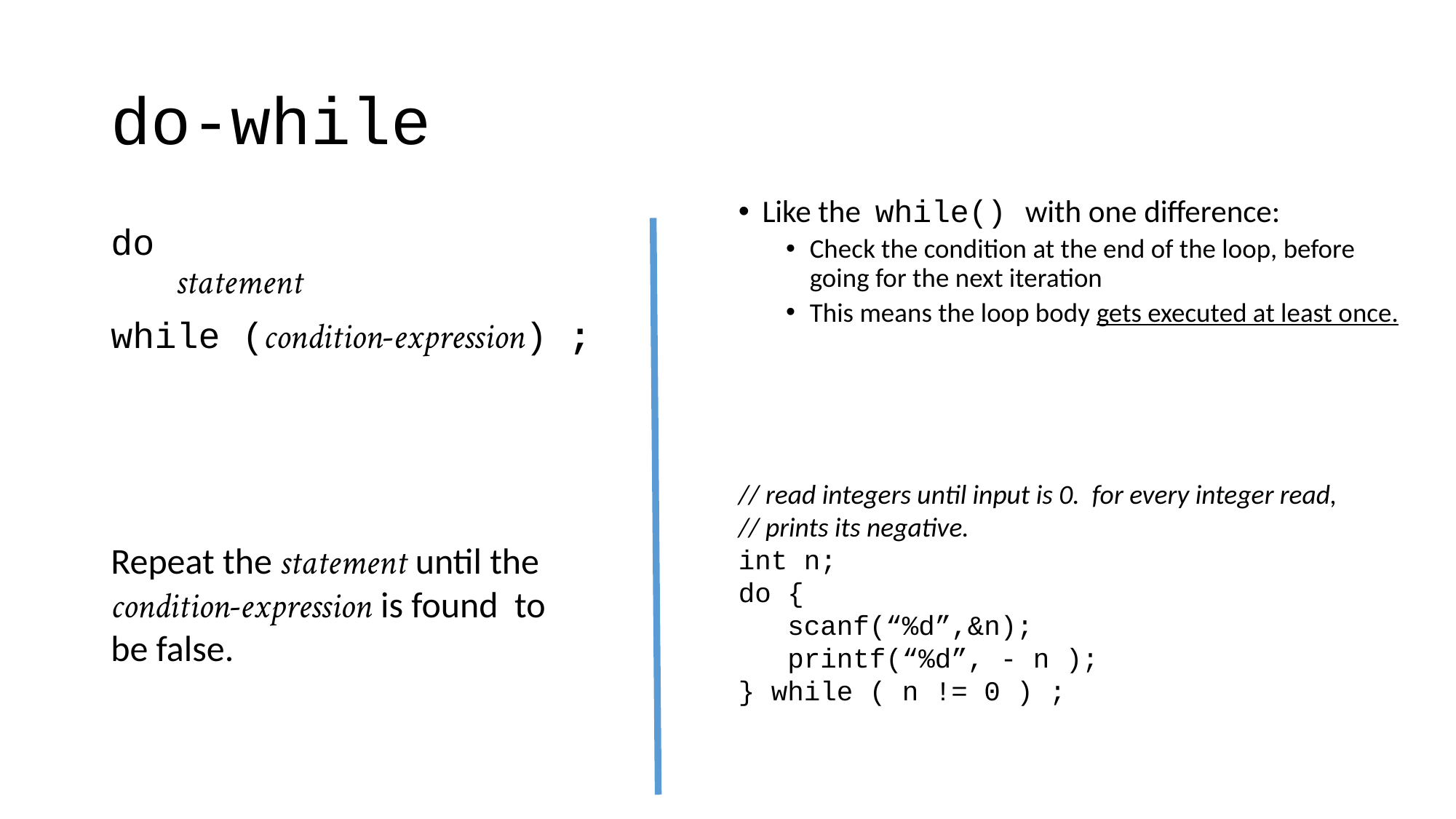

# do-while
Like the  while() with one difference:
Check the condition at the end of the loop, before going for the next iteration
This means the loop body gets executed at least once.

do
   statement
while (condition-expression) ;
// read integers until input is 0.  for every integer read,
// prints its negative.
int n;
do {
   scanf(“%d”,&n);
   printf(“%d”, - n );
} while ( n != 0 ) ;
Repeat the statement until the condition-expression is found  to be false.